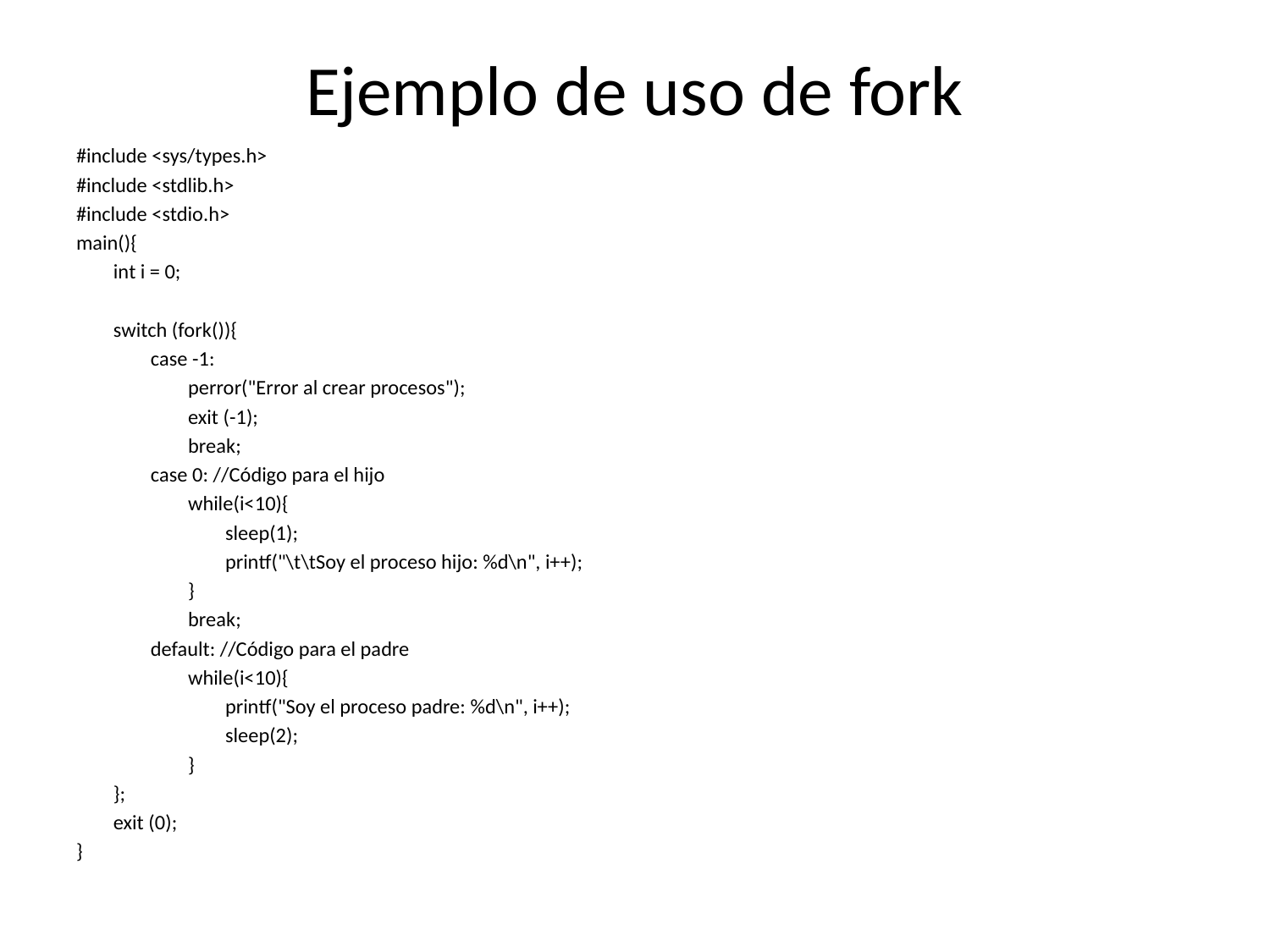

# Ejemplo de uso de fork
#include <sys/types.h>
#include <stdlib.h>
#include <stdio.h>
main(){
        int i = 0;

        switch (fork()){
                case -1:
                        perror("Error al crear procesos");
                        exit (-1);
                        break;
                case 0: //Código para el hijo
                        while(i<10){
                                sleep(1);
                                printf("\t\tSoy el proceso hijo: %d\n", i++);
                        }
                        break;
                default: //Código para el padre
                        while(i<10){
                                printf("Soy el proceso padre: %d\n", i++);
                                sleep(2);
                        }
        };
        exit (0);
}